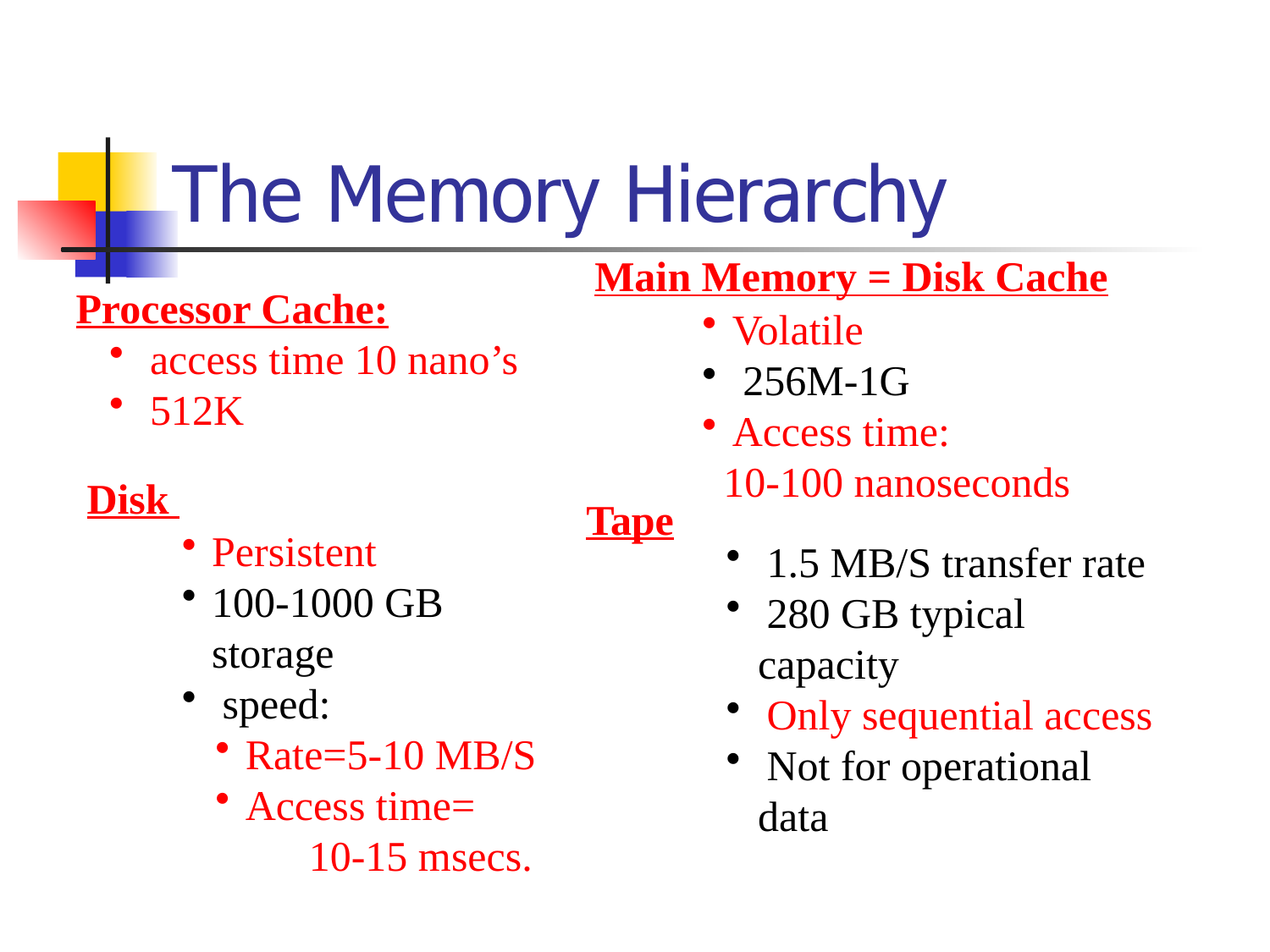

# The Memory Hierarchy
Main Memory = Disk Cache
Processor Cache:
 access time 10 nano’s
 512K
Volatile
 256M-1G
Access time:
  10-100 nanoseconds
 Disk
Tape
Persistent
100-1000 GB storage
 speed:
Rate=5-10 MB/S
Access time=
10-15 msecs.
 1.5 MB/S transfer rate
 280 GB typical
   capacity
 Only sequential access
 Not for operational
   data